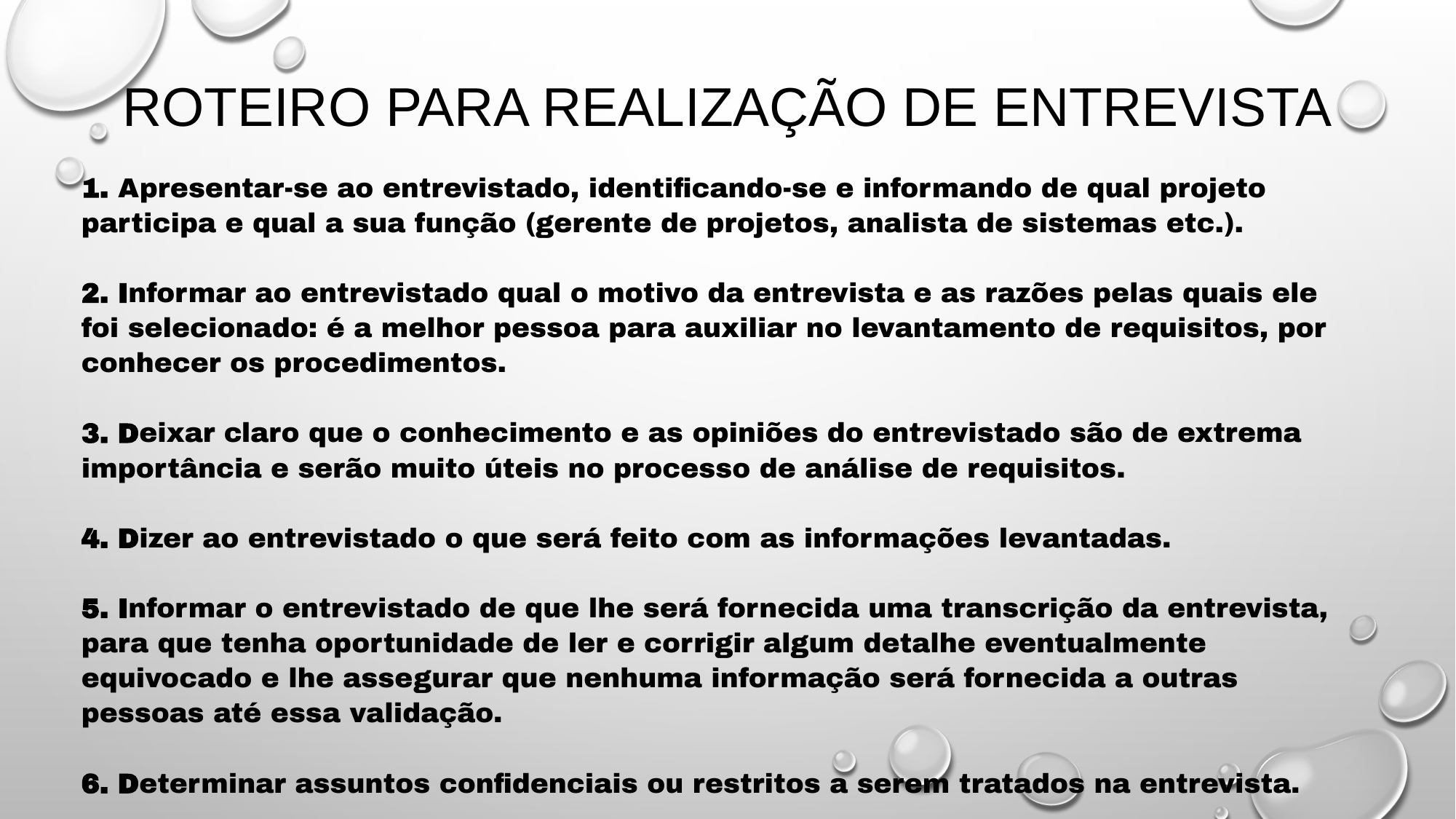

roteiro para realização de entrevista
1. Apresentar-se ao entrevistado, identificando-se e informando de qual projeto participa e qual a sua função (gerente de projetos, analista de sistemas etc.).

2. Informar ao entrevistado qual o motivo da entrevista e as razões pelas quais ele foi selecionado: é a melhor pessoa para auxiliar no levantamento de requisitos, por conhecer os procedimentos.

3. Deixar claro que o conhecimento e as opiniões do entrevistado são de extrema importância e serão muito úteis no processo de análise de requisitos.

4. Dizer ao entrevistado o que será feito com as informações levantadas.

5. Informar o entrevistado de que lhe será fornecida uma transcrição da entrevista, para que tenha oportunidade de ler e corrigir algum detalhe eventualmente equivocado e lhe assegurar que nenhuma informação será fornecida a outras pessoas até essa validação.

6. Determinar assuntos confidenciais ou restritos a serem tratados na entrevista.